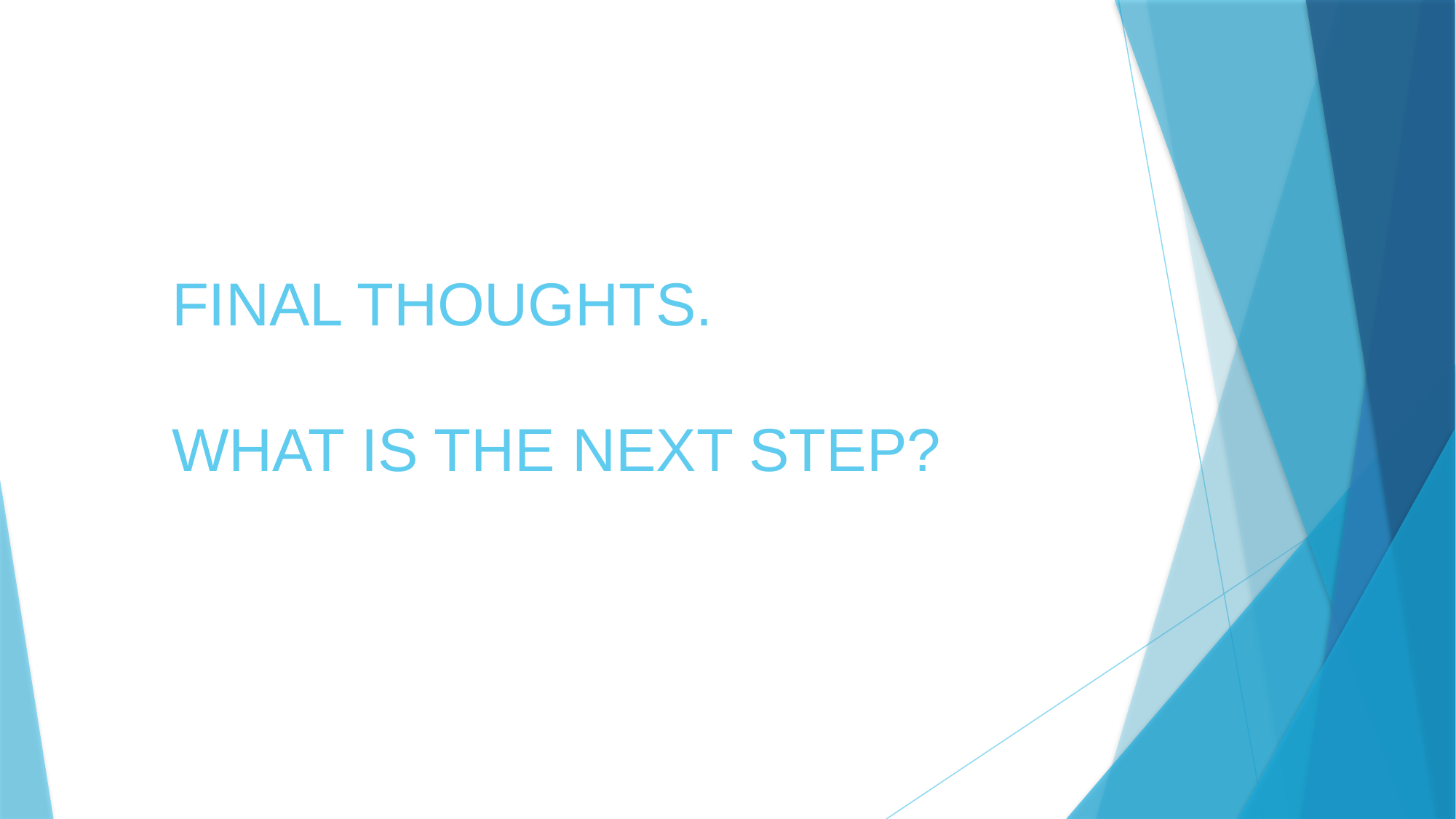

# FINAL THOUGHTS. WHAT IS THE NEXT STEP?